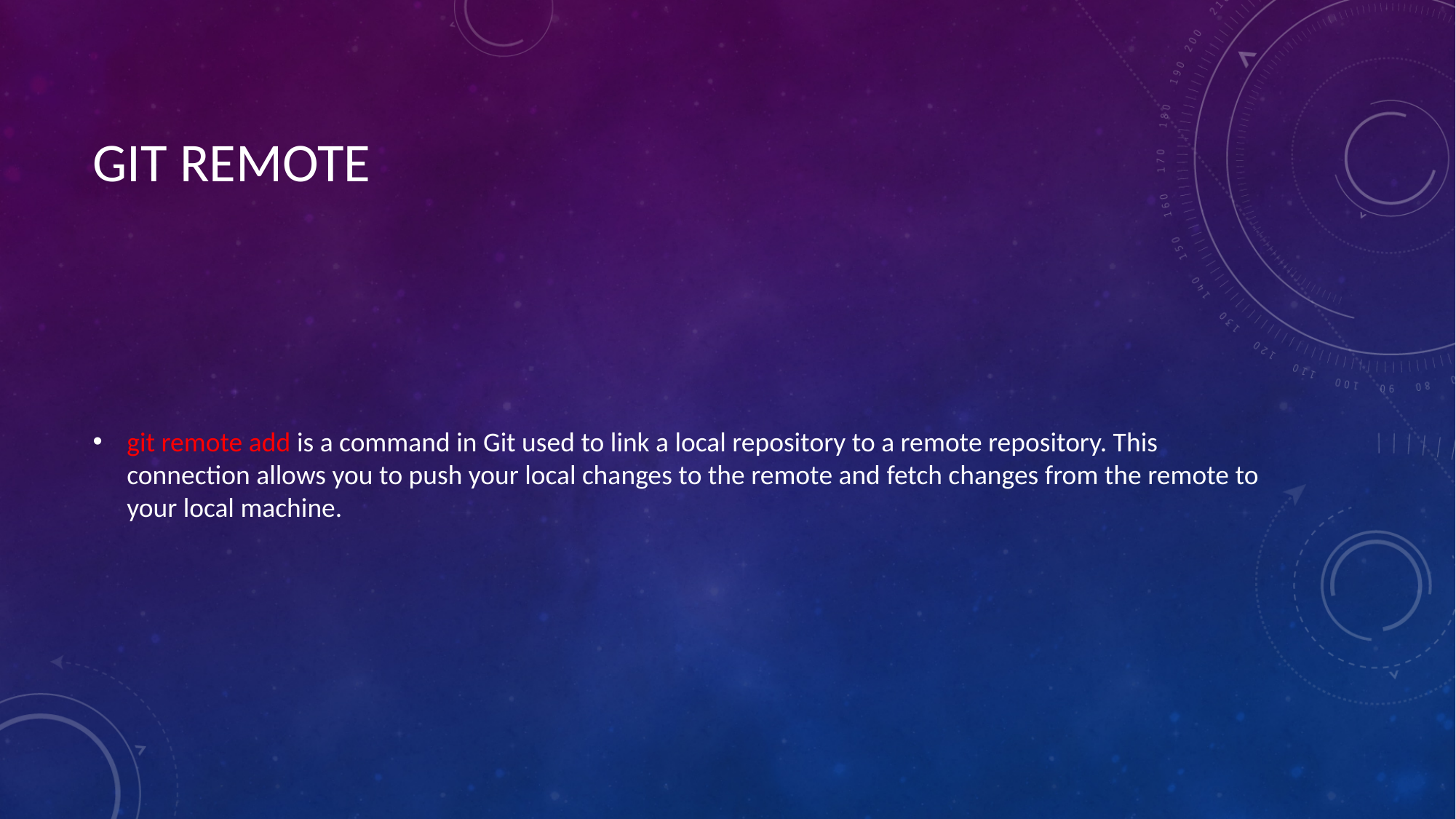

# Git remote
git remote add is a command in Git used to link a local repository to a remote repository. This connection allows you to push your local changes to the remote and fetch changes from the remote to your local machine.